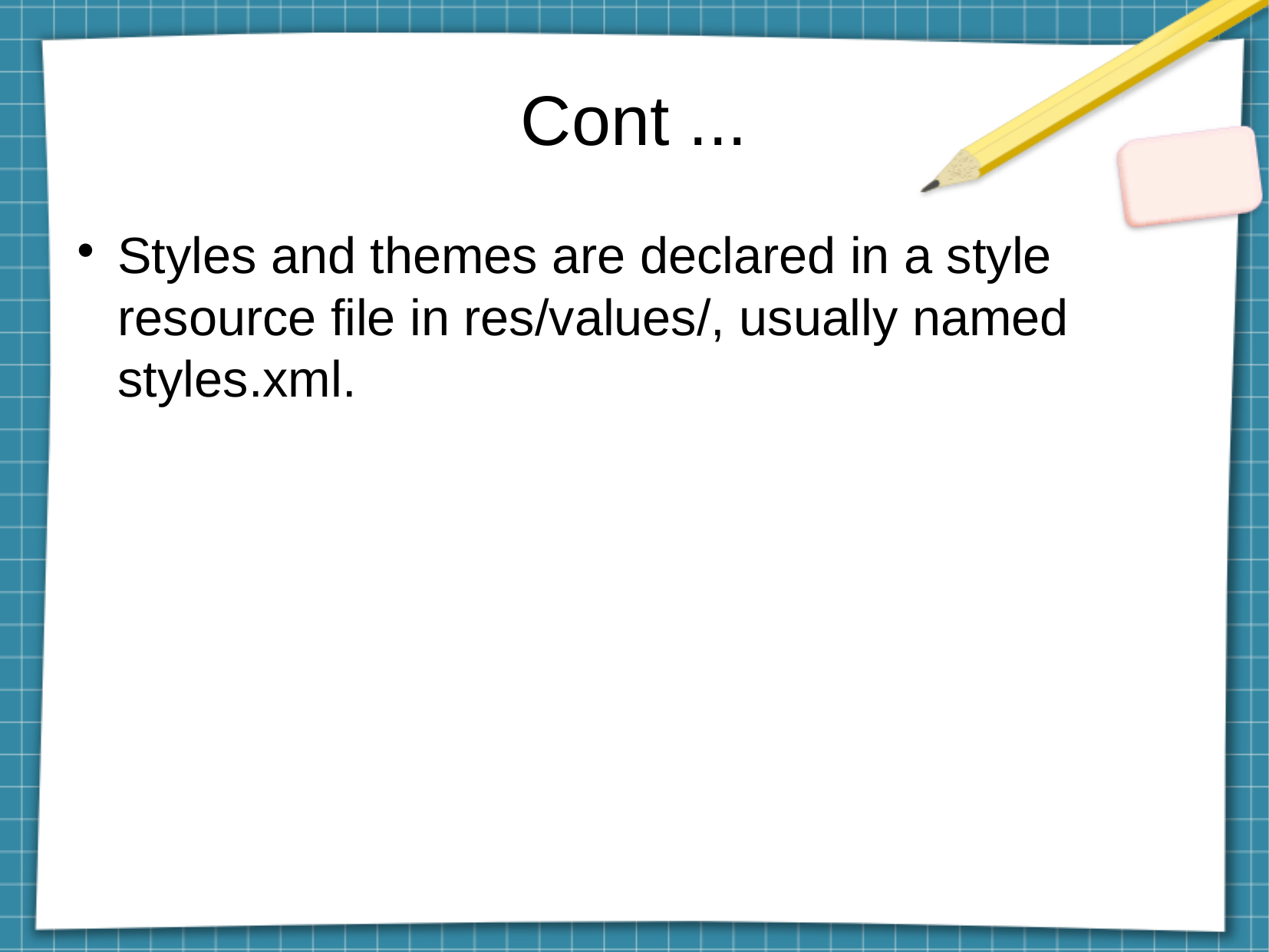

Cont ...
Styles and themes are declared in a style resource file in res/values/, usually named styles.xml.